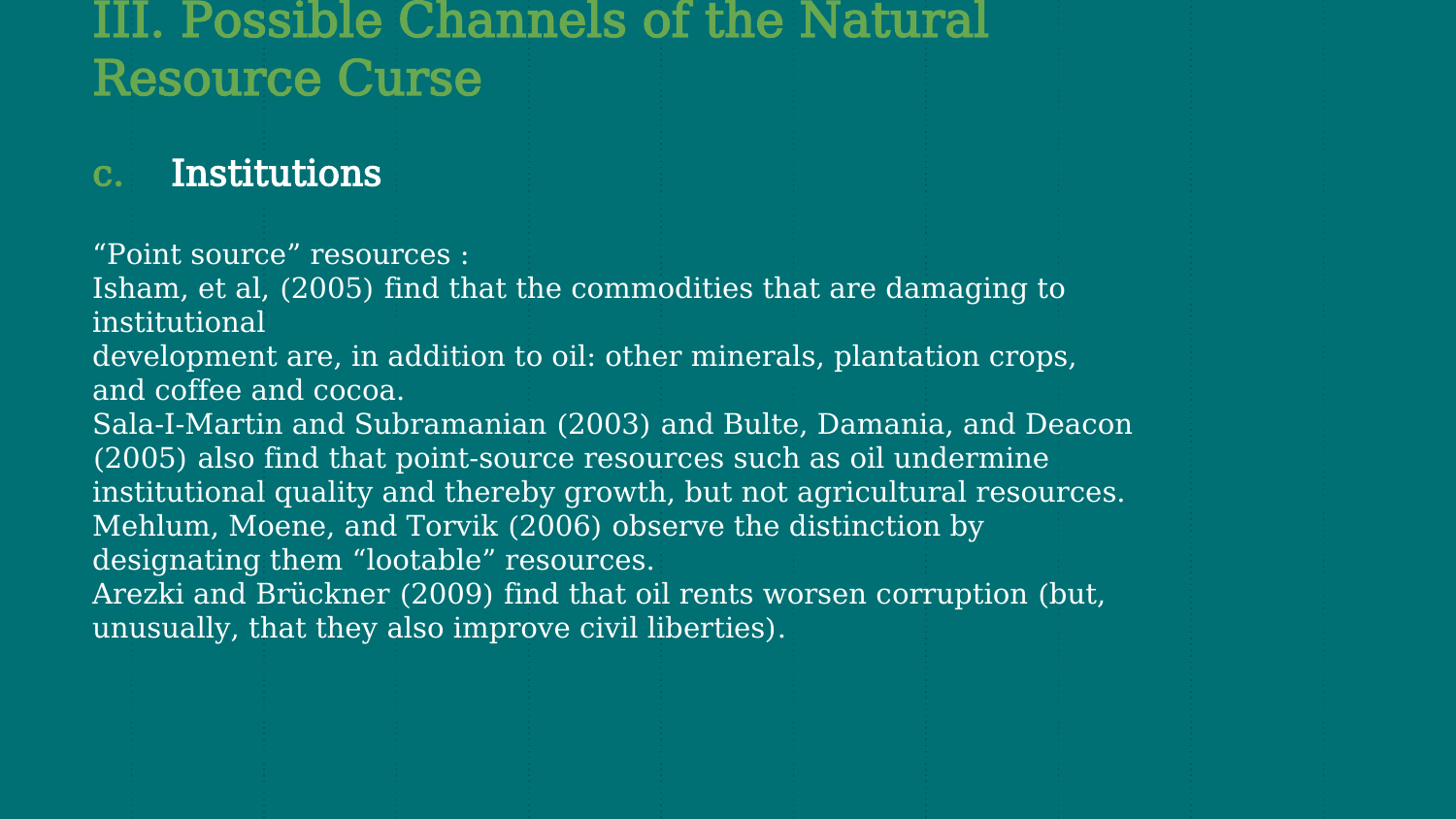

III. Possible Channels of the Natural Resource Curse

c.    Institutions

“Point source” resources :
Isham, et al, (2005) find that the commodities that are damaging to institutional
development are, in addition to oil: other minerals, plantation crops, and coffee and cocoa.
Sala-I-Martin and Subramanian (2003) and Bulte, Damania, and Deacon (2005) also find that point-source resources such as oil undermine institutional quality and thereby growth, but not agricultural resources.
Mehlum, Moene, and Torvik (2006) observe the distinction by designating them “lootable” resources.
Arezki and Brückner (2009) find that oil rents worsen corruption (but, unusually, that they also improve civil liberties).